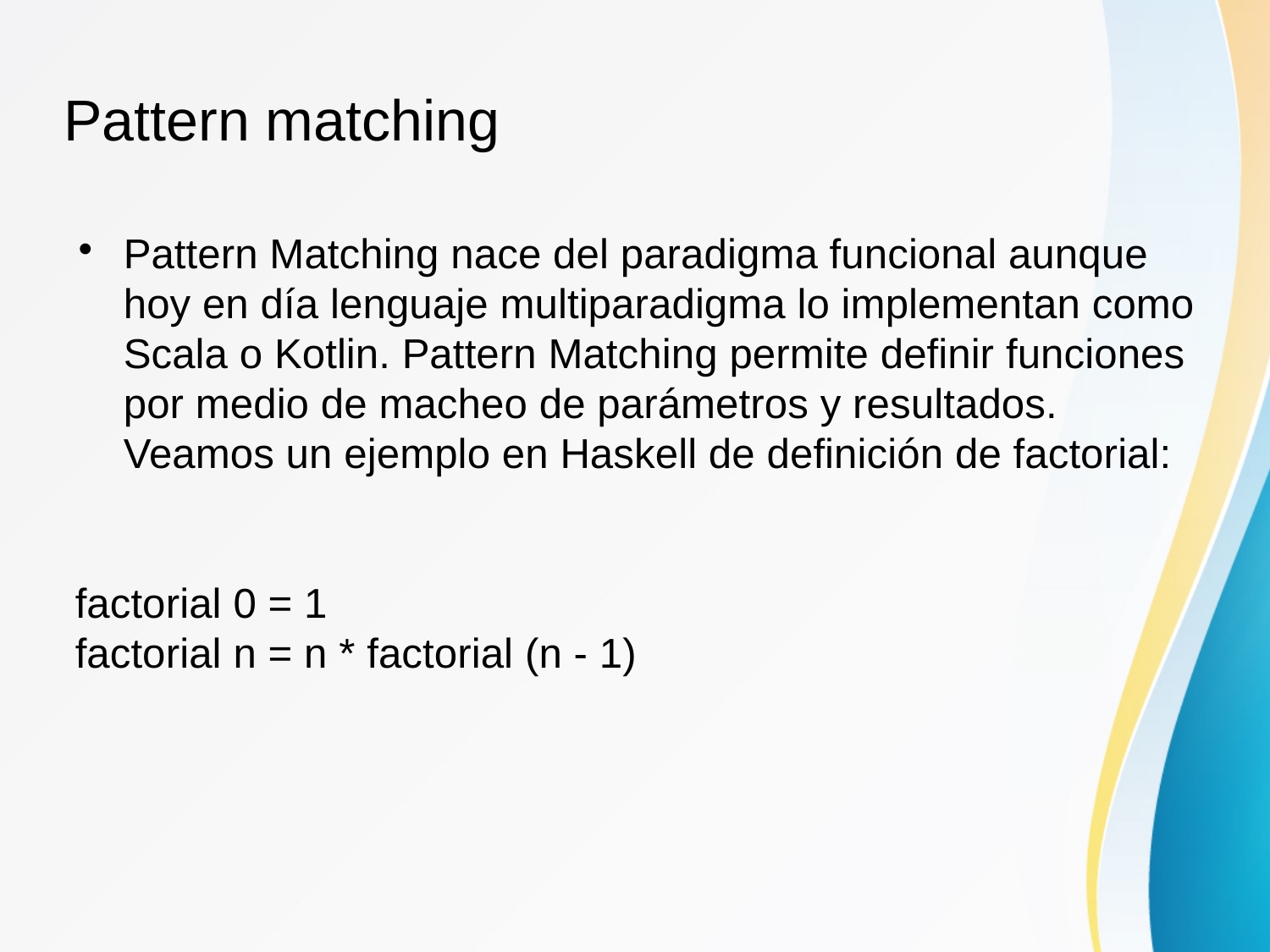

Pattern matching
Pattern Matching nace del paradigma funcional aunque hoy en día lenguaje multiparadigma lo implementan como Scala o Kotlin. Pattern Matching permite definir funciones por medio de macheo de parámetros y resultados. Veamos un ejemplo en Haskell de definición de factorial:

 factorial 0 = 1
 factorial n = n * factorial (n - 1)